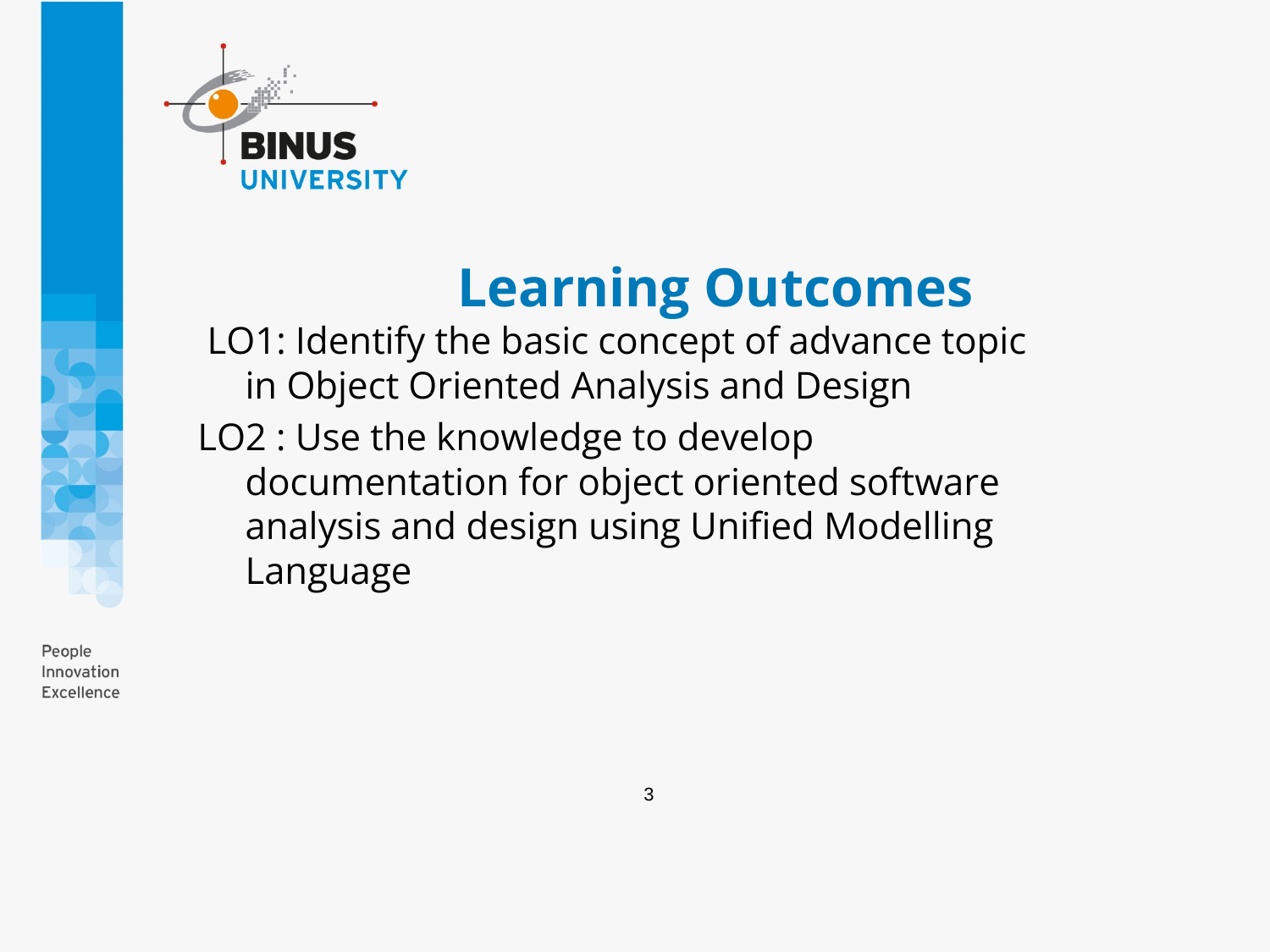

# Learning Outcomes
 LO1: Identify the basic concept of advance topic in Object Oriented Analysis and Design
LO2 : Use the knowledge to develop documentation for object oriented software analysis and design using Unified Modelling Language

3